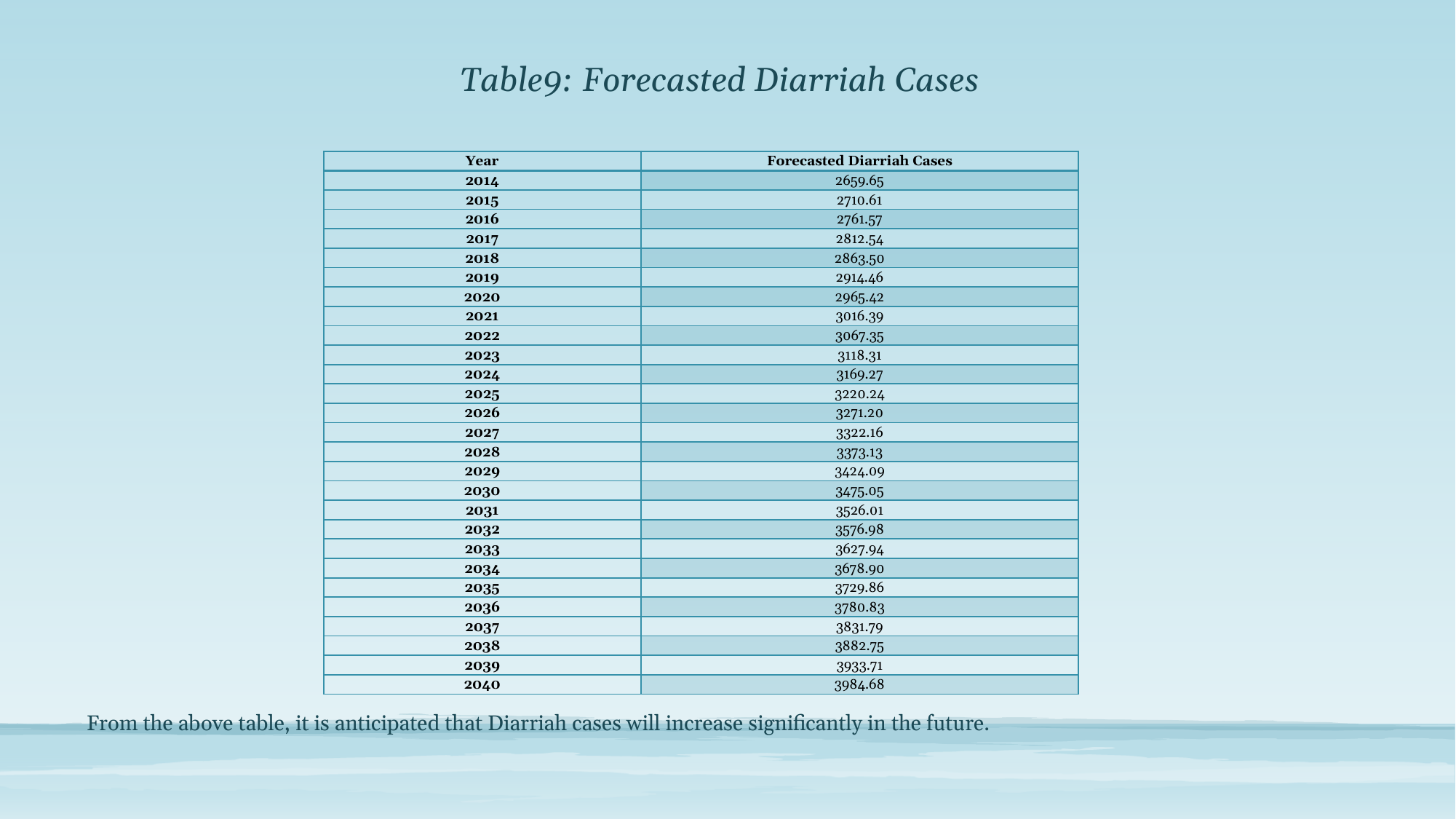

# Table9: Forecasted Diarriah Cases
| Year | Forecasted Diarriah Cases |
| --- | --- |
| 2014 | 2659.65 |
| 2015 | 2710.61 |
| 2016 | 2761.57 |
| 2017 | 2812.54 |
| 2018 | 2863.50 |
| 2019 | 2914.46 |
| 2020 | 2965.42 |
| 2021 | 3016.39 |
| 2022 | 3067.35 |
| 2023 | 3118.31 |
| 2024 | 3169.27 |
| 2025 | 3220.24 |
| 2026 | 3271.20 |
| 2027 | 3322.16 |
| 2028 | 3373.13 |
| 2029 | 3424.09 |
| 2030 | 3475.05 |
| 2031 | 3526.01 |
| 2032 | 3576.98 |
| 2033 | 3627.94 |
| 2034 | 3678.90 |
| 2035 | 3729.86 |
| 2036 | 3780.83 |
| 2037 | 3831.79 |
| 2038 | 3882.75 |
| 2039 | 3933.71 |
| 2040 | 3984.68 |
From the above table, it is anticipated that Diarriah cases will increase significantly in the future.